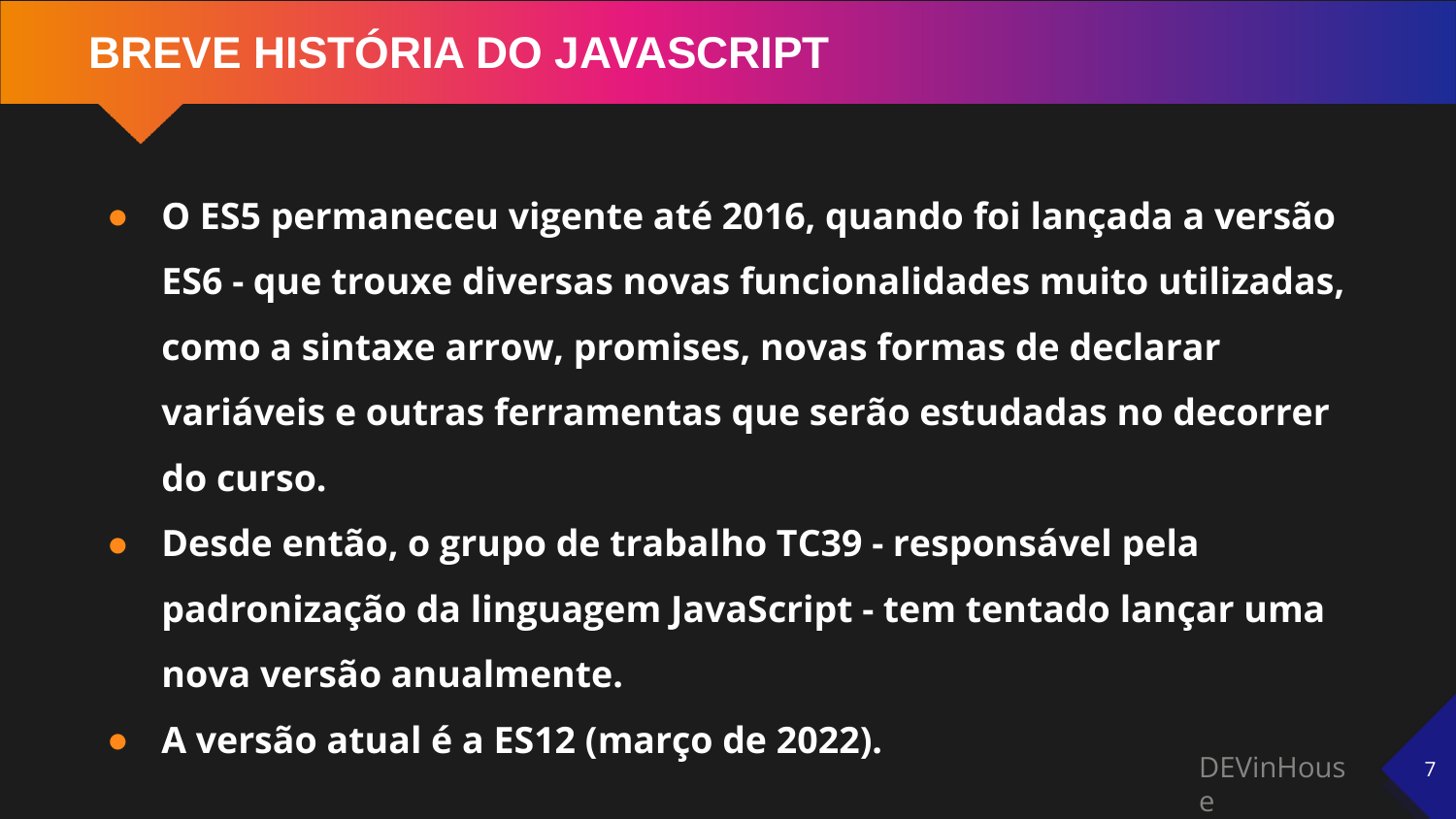

# BREVE HISTÓRIA DO JAVASCRIPT
O ES5 permaneceu vigente até 2016, quando foi lançada a versão ES6 - que trouxe diversas novas funcionalidades muito utilizadas, como a sintaxe arrow, promises, novas formas de declarar variáveis e outras ferramentas que serão estudadas no decorrer do curso.
Desde então, o grupo de trabalho TC39 - responsável pela padronização da linguagem JavaScript - tem tentado lançar uma nova versão anualmente.
A versão atual é a ES12 (março de 2022).
7